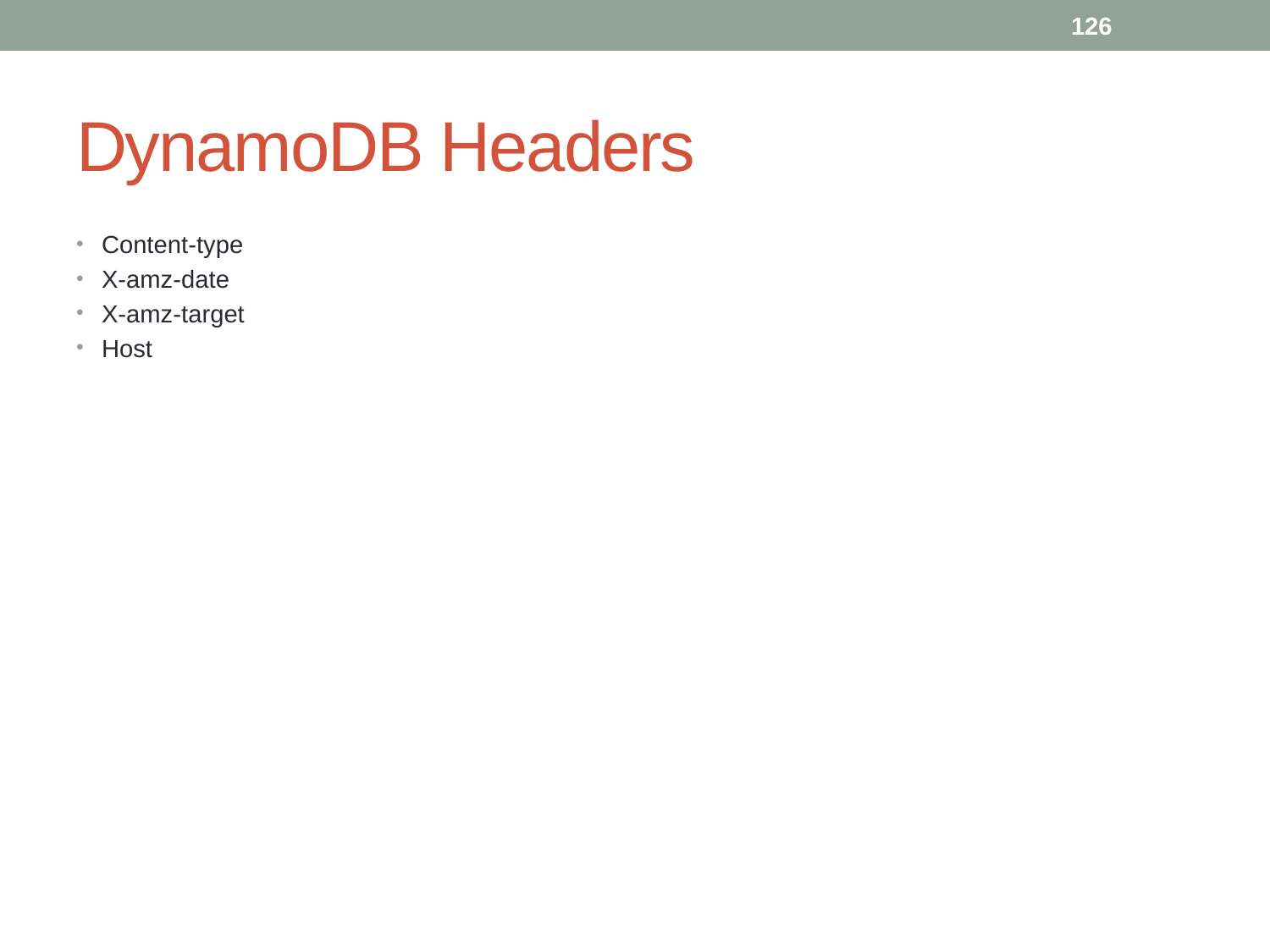

126
# DynamoDB Headers
Content-type
X-amz-date
X-amz-target
Host